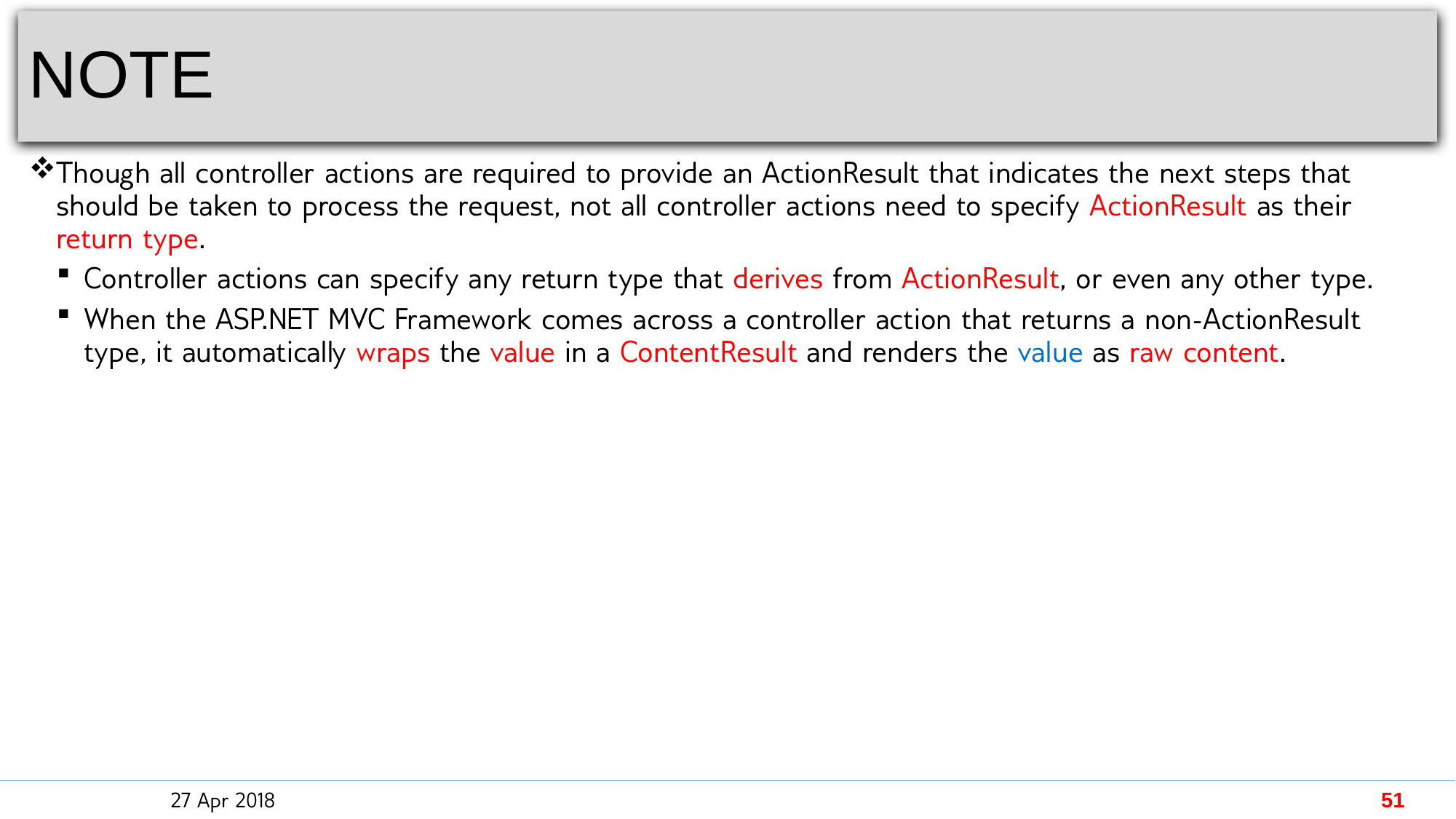

# NOTE
Though all controller actions are required to provide an ActionResult that indicates the next steps that should be taken to process the request, not all controller actions need to specify ActionResult as their return type.
Controller actions can specify any return type that derives from ActionResult, or even any other type.
When the ASP.NET MVC Framework comes across a controller action that returns a non-ActionResult type, it automatically wraps the value in a ContentResult and renders the value as raw content.
27 Apr 2018
51